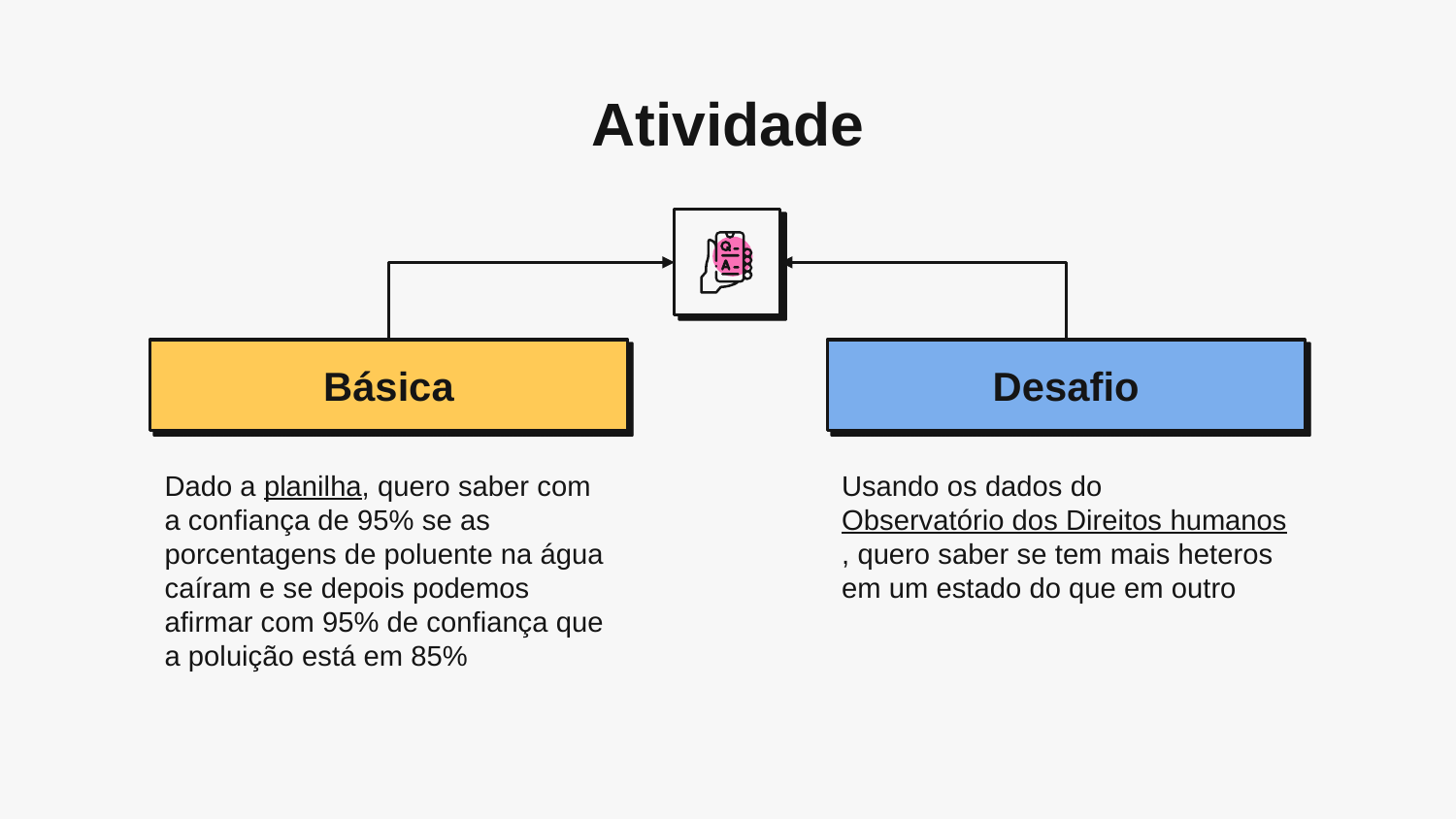

# Atividade

Básica
Dado a planilha, quero saber com a confiança de 95% se as porcentagens de poluente na água caíram e se depois podemos afirmar com 95% de confiança que a poluição está em 85%
Desafio
Usando os dados do Observatório dos Direitos humanos, quero saber se tem mais heteros em um estado do que em outro